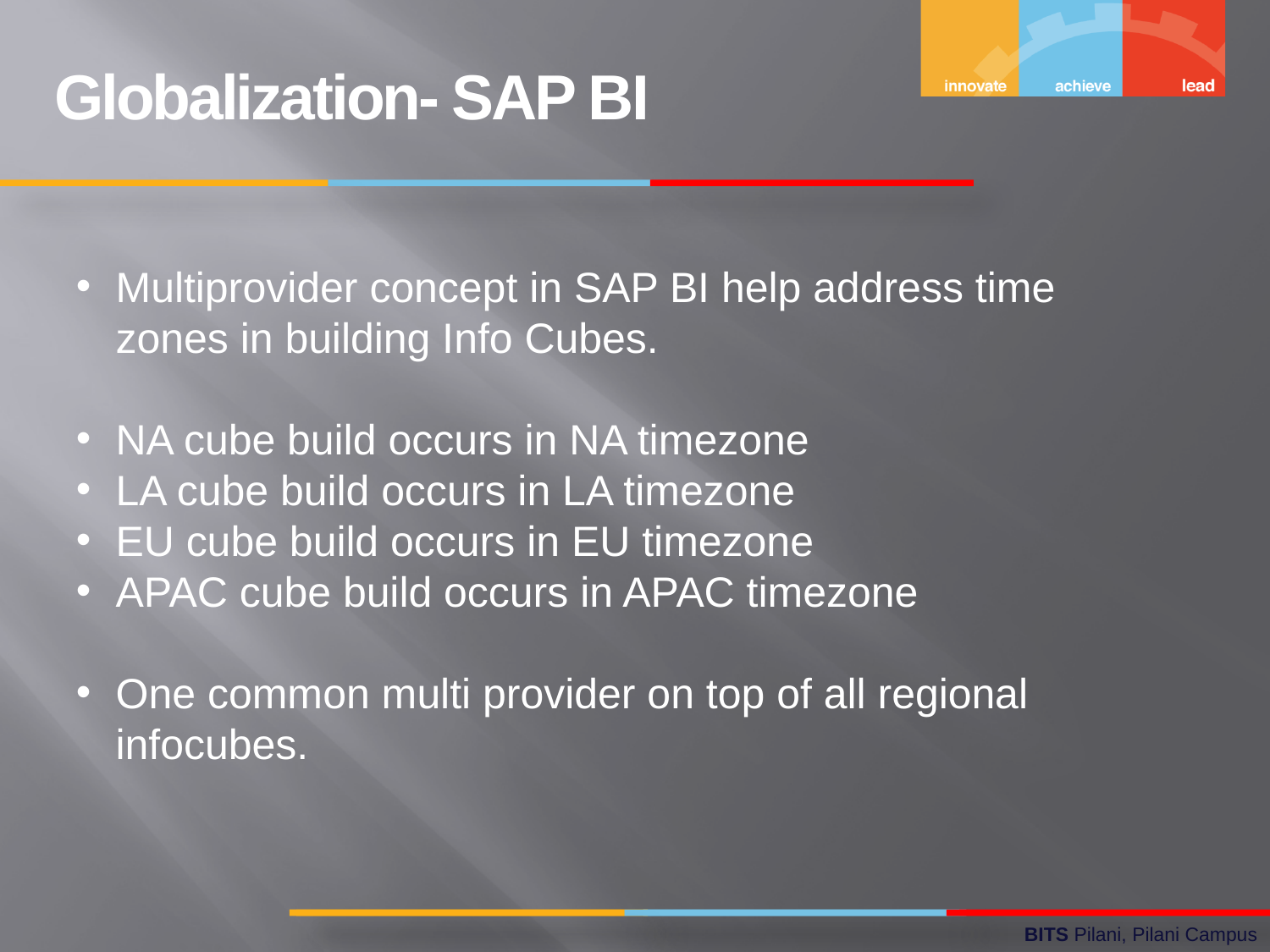

Globalization- SAP BI

Multiprovider concept in SAP BI help address time zones in building Info Cubes.

NA cube build occurs in NA timezone
LA cube build occurs in LA timezone
EU cube build occurs in EU timezone
APAC cube build occurs in APAC timezone

One common multi provider on top of all regional infocubes.